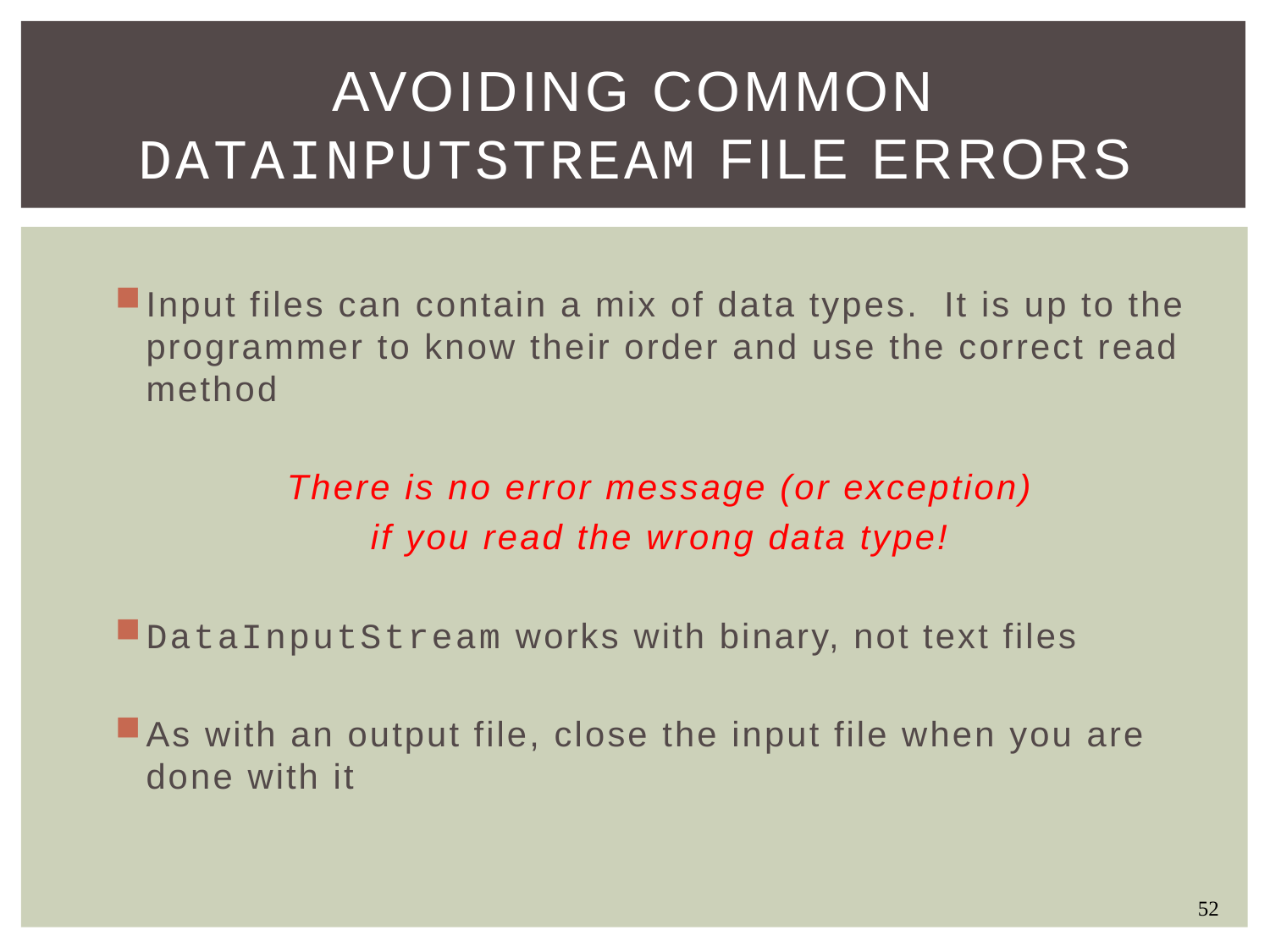

# Avoiding common DataInputStream file errors
Input files can contain a mix of data types.  It is up to the programmer to know their order and use the correct read method

There is no error message (or exception)
if you read the wrong data type!

DataInputStream works with binary, not text files

As with an output file, close the input file when you are done with it